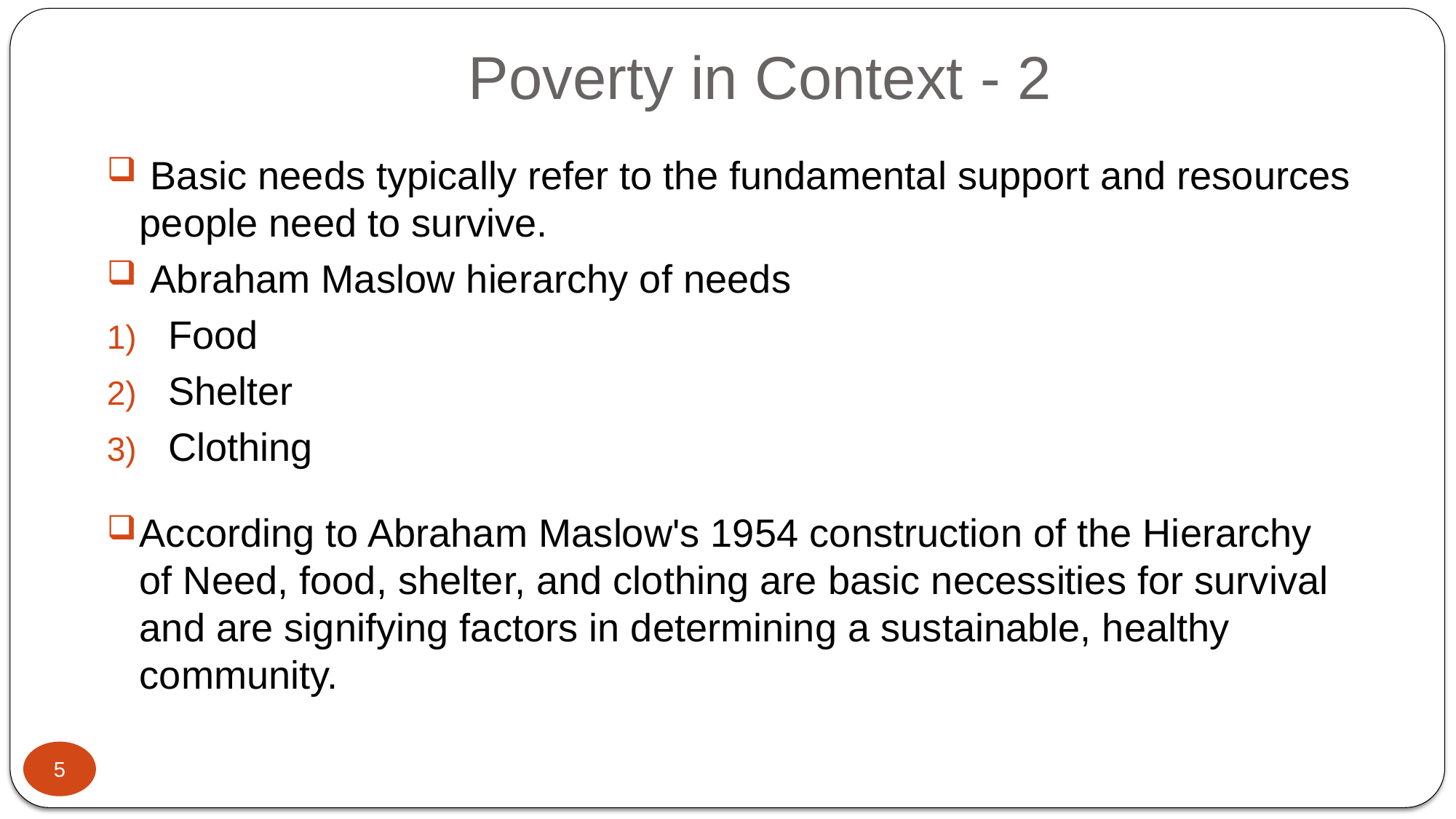

# Poverty in Context - 2

 Basic needs typically refer to the fundamental support and resources people need to survive.
 Abraham Maslow hierarchy of needs
Food
Shelter
Clothing

According to Abraham Maslow's 1954 construction of the Hierarchy of Need, food, shelter, and clothing are basic necessities for survival and are signifying factors in determining a sustainable, healthy community.

5